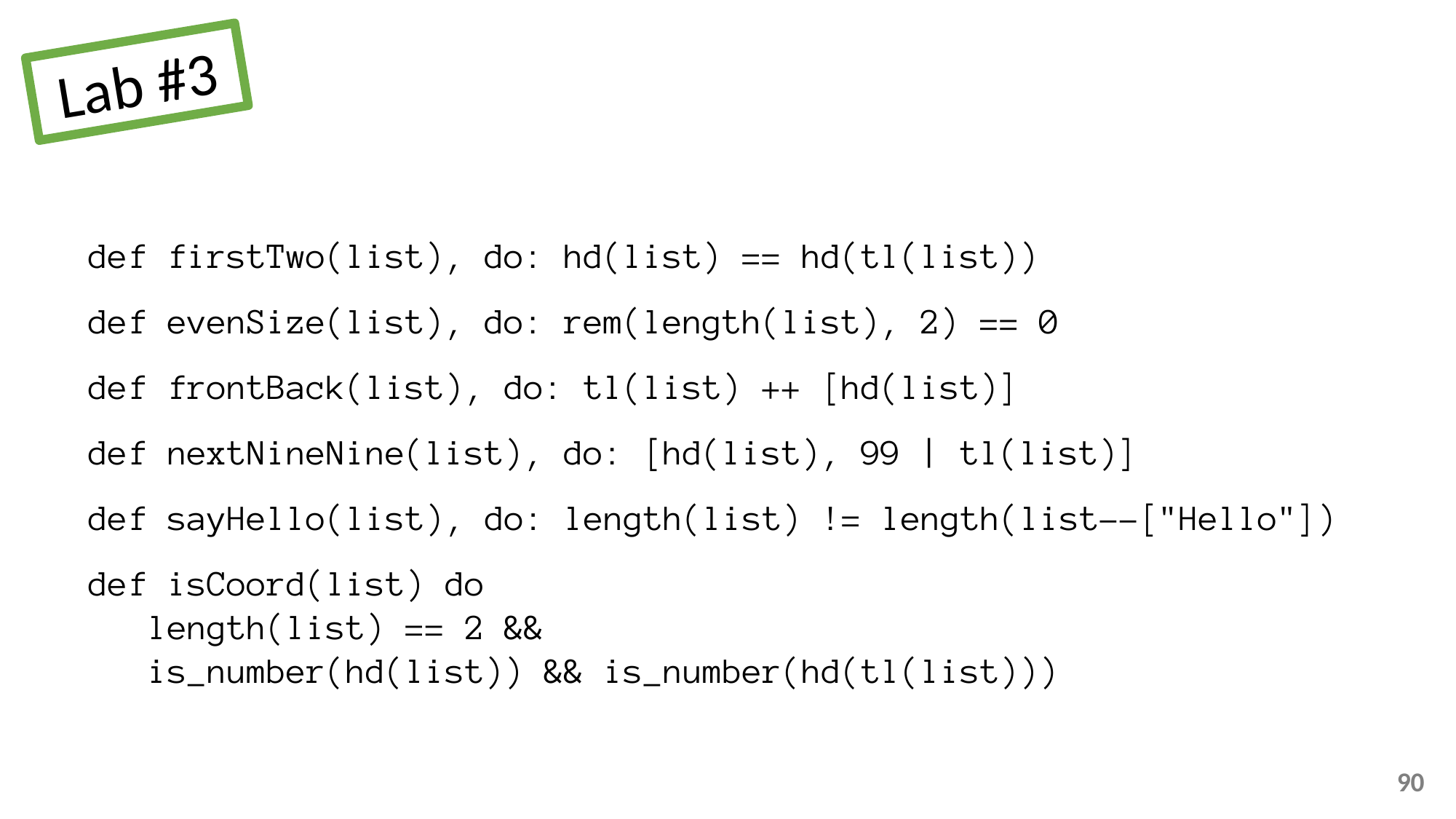

Lab #3
def firstTwo(list), do: hd(list) == hd(tl(list))

def evenSize(list), do: rem(length(list), 2) == 0

def frontBack(list), do: tl(list) ++ [hd(list)]

def nextNineNine(list), do: [hd(list), 99 | tl(list)]

def sayHello(list), do: length(list) != length(list--["Hello"])

def isCoord(list) do
   length(list) == 2 &&
   is_number(hd(list)) && is_number(hd(tl(list)))
90